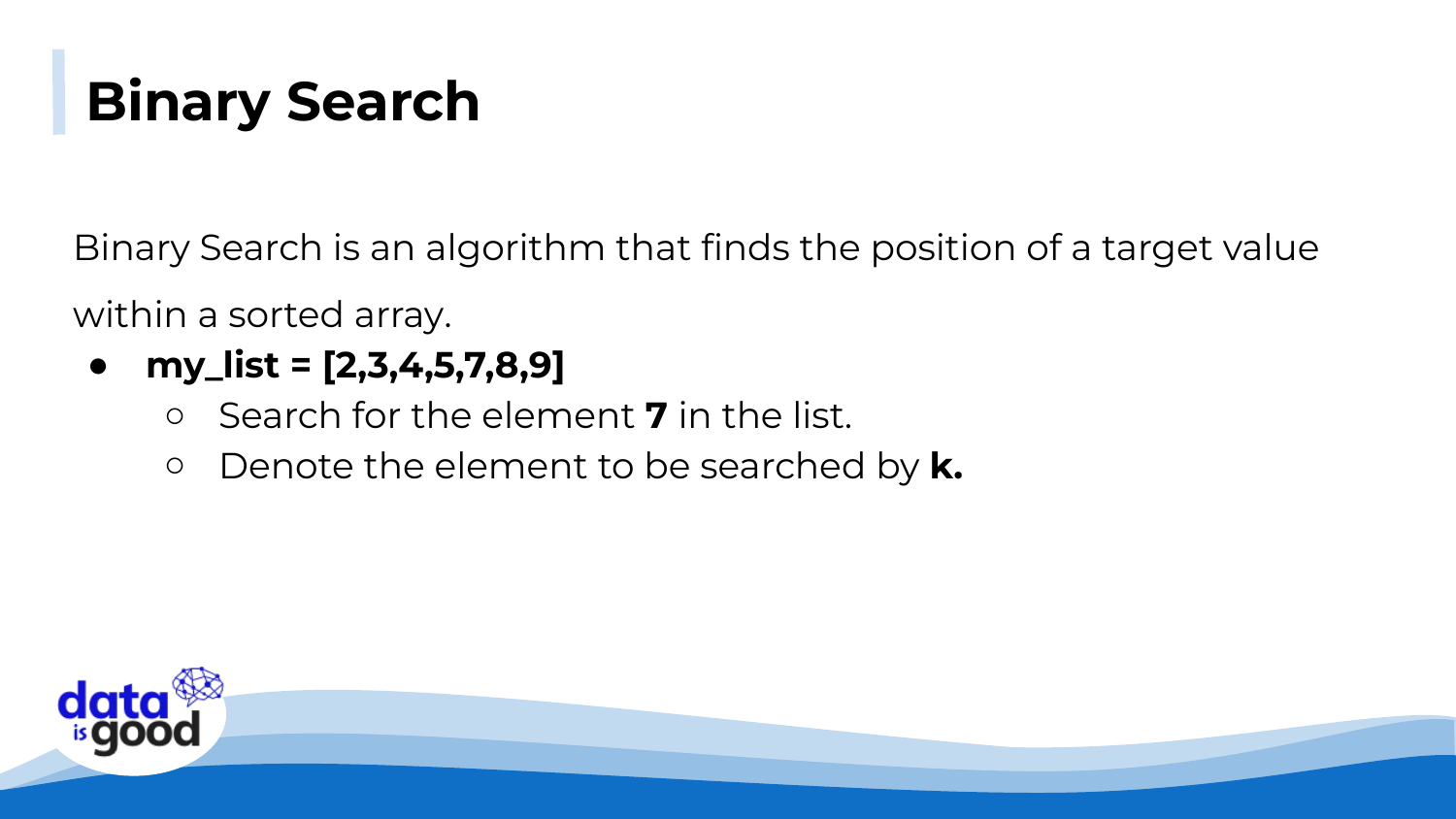

Binary Search
Binary Search is an algorithm that finds the position of a target value within a sorted array.
my_list = [2,3,4,5,7,8,9]
Search for the element 7 in the list.
Denote the element to be searched by k.